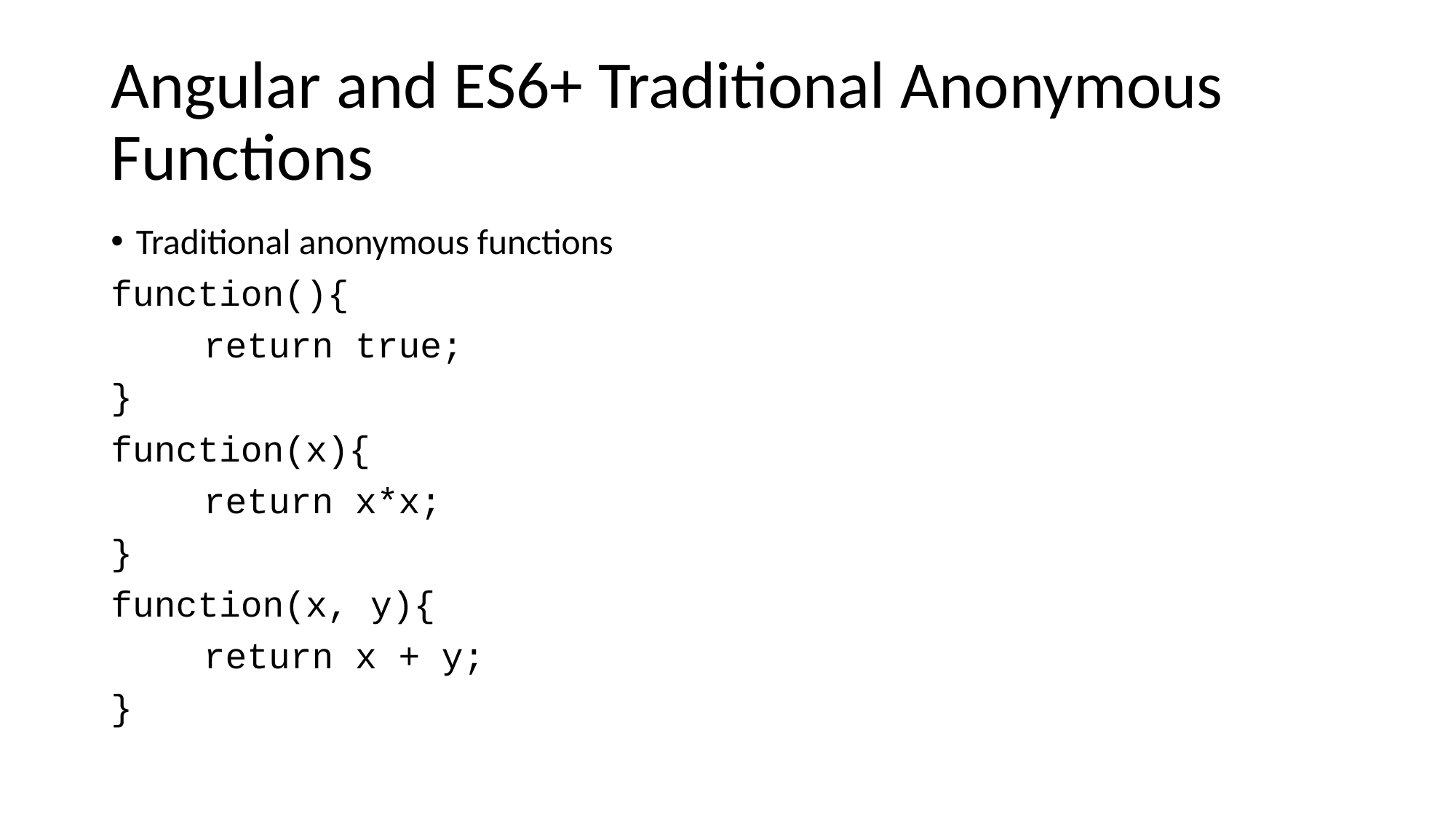

# Angular and ES6+ Traditional Anonymous Functions
Traditional anonymous functions
function(){
	return true;
}
function(x){
	return x*x;
}
function(x, y){
	return x + y;
}